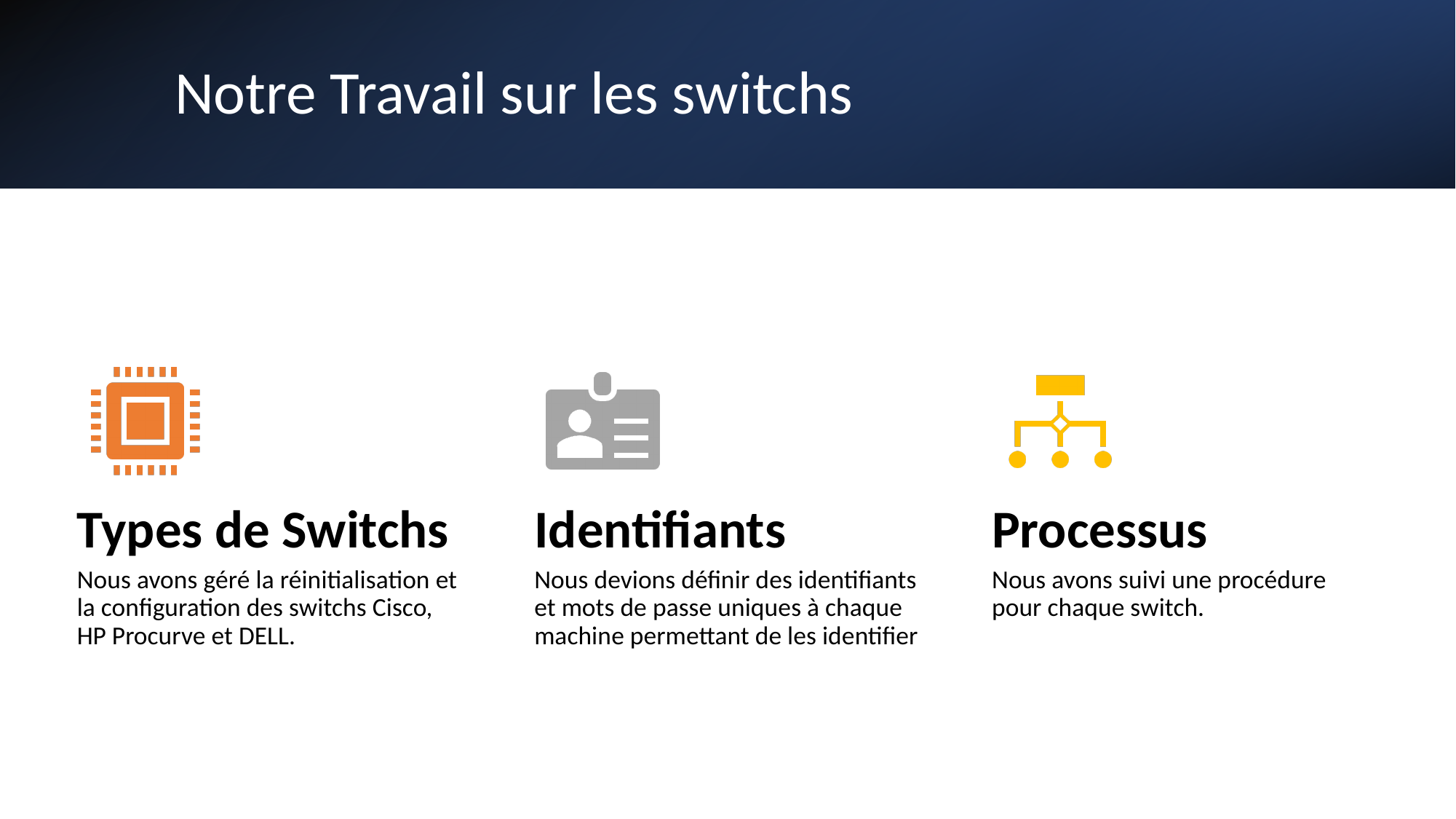

Notre Travail sur les switchs
Types de Switchs
Nous avons géré la réinitialisation et la configuration des switchs Cisco, HP Procurve et DELL.
Identifiants
Nous devions définir des identifiants et mots de passe uniques à chaque machine permettant de les identifier
Processus
Nous avons suivi une procédure pour chaque switch.